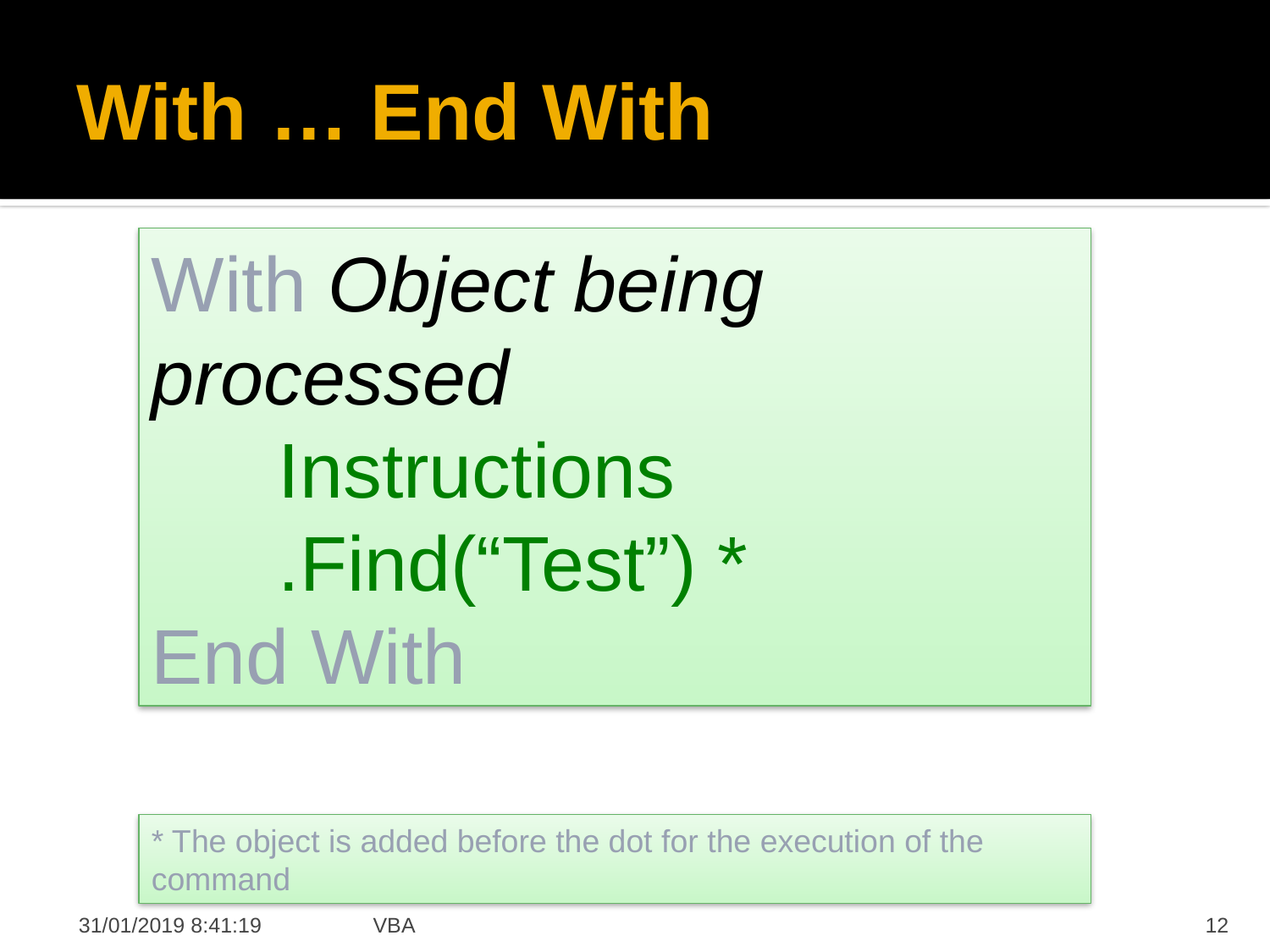

# With … End With
With Object being processed
	Instructions
	.Find(“Test”) *
End With
* The object is added before the dot for the execution of the command
31/01/2019 8:41:19
VBA
12